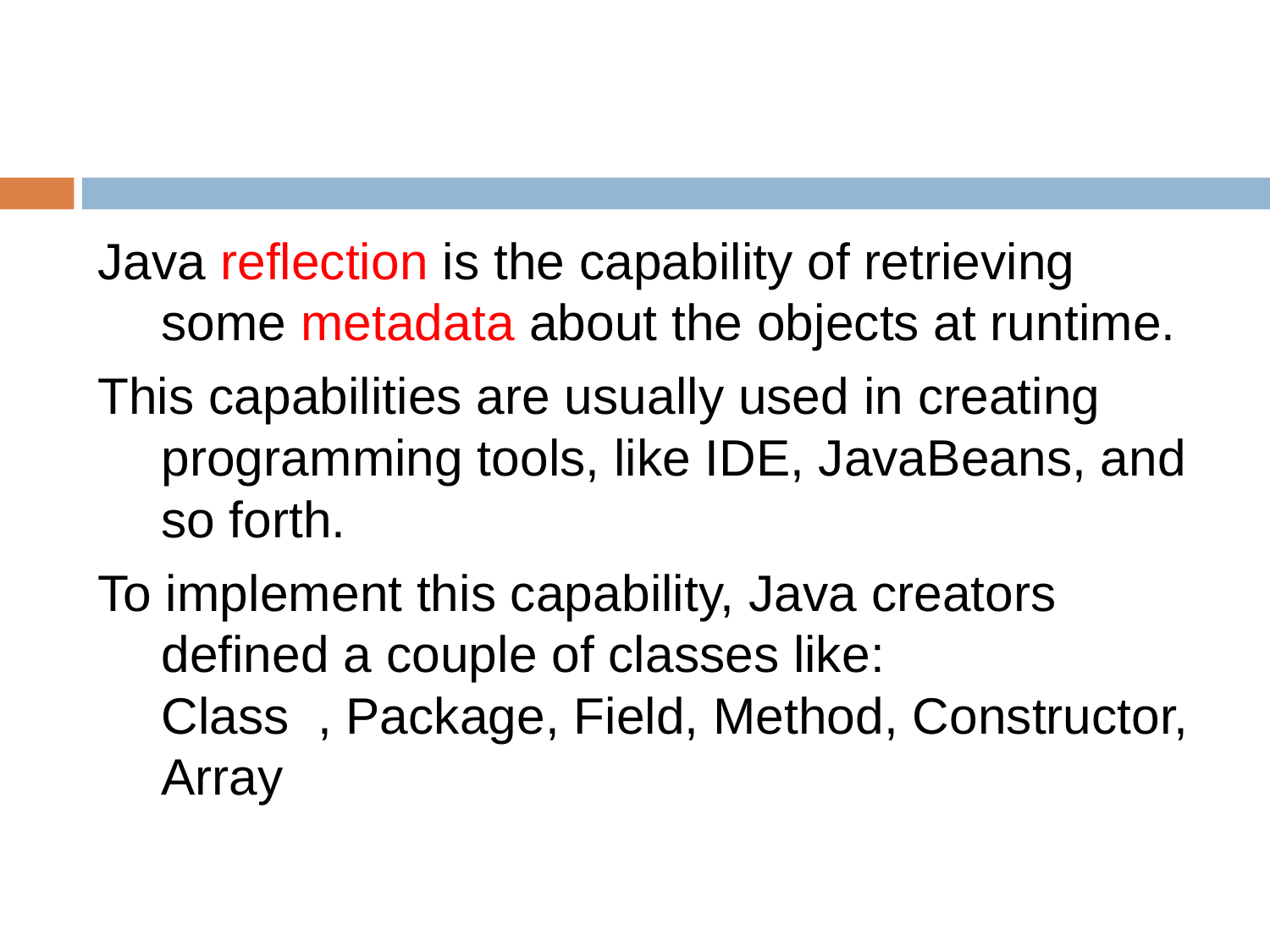

#
Java reflection is the capability of retrieving some metadata about the objects at runtime.
This capabilities are usually used in creating programming tools, like IDE, JavaBeans, and so forth.
To implement this capability, Java creators defined a couple of classes like:
Class  , Package, Field, Method, Constructor, Array